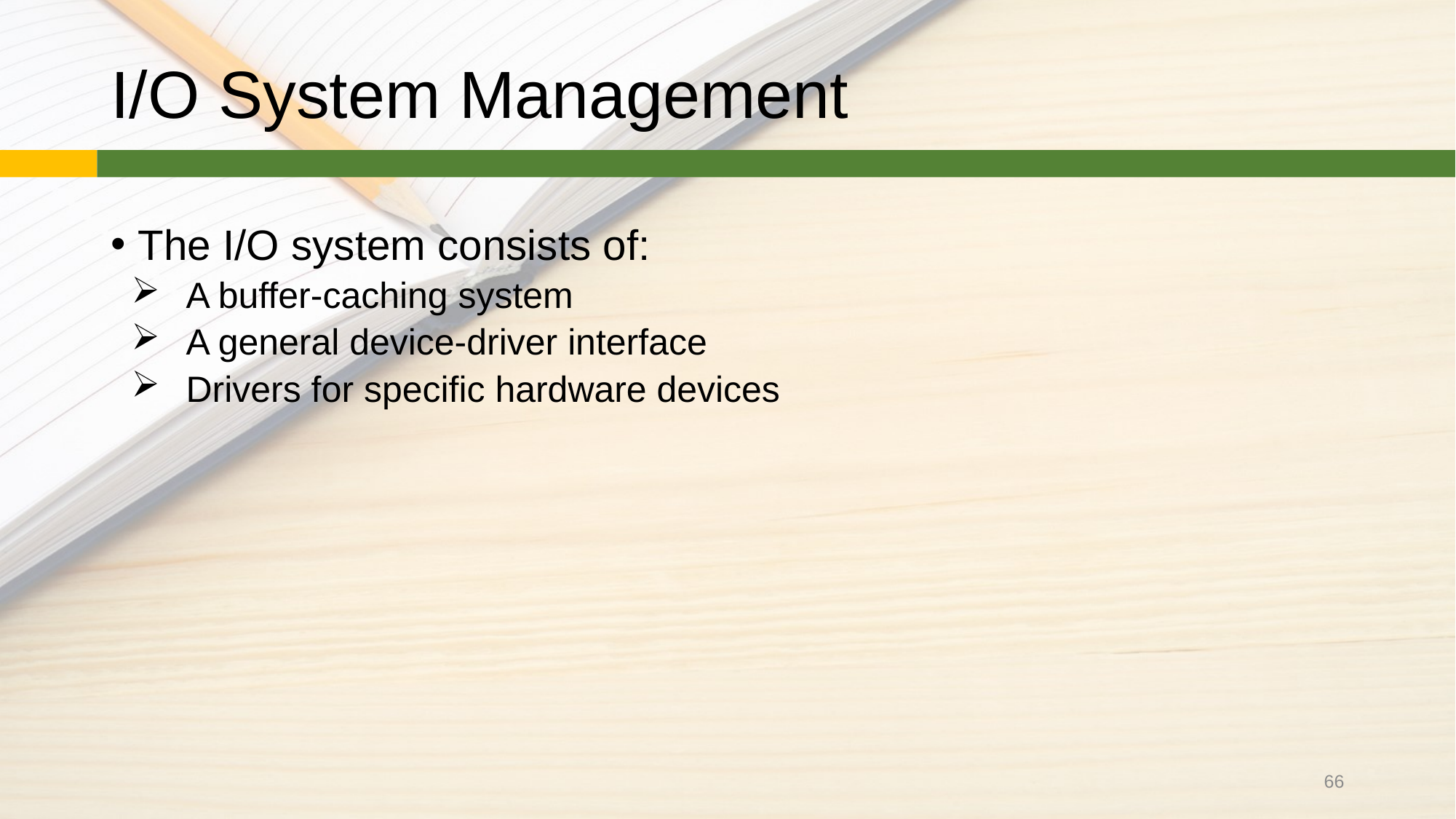

# I/O System Management
The I/O system consists of:
A buffer-caching system
A general device-driver interface
Drivers for specific hardware devices

66